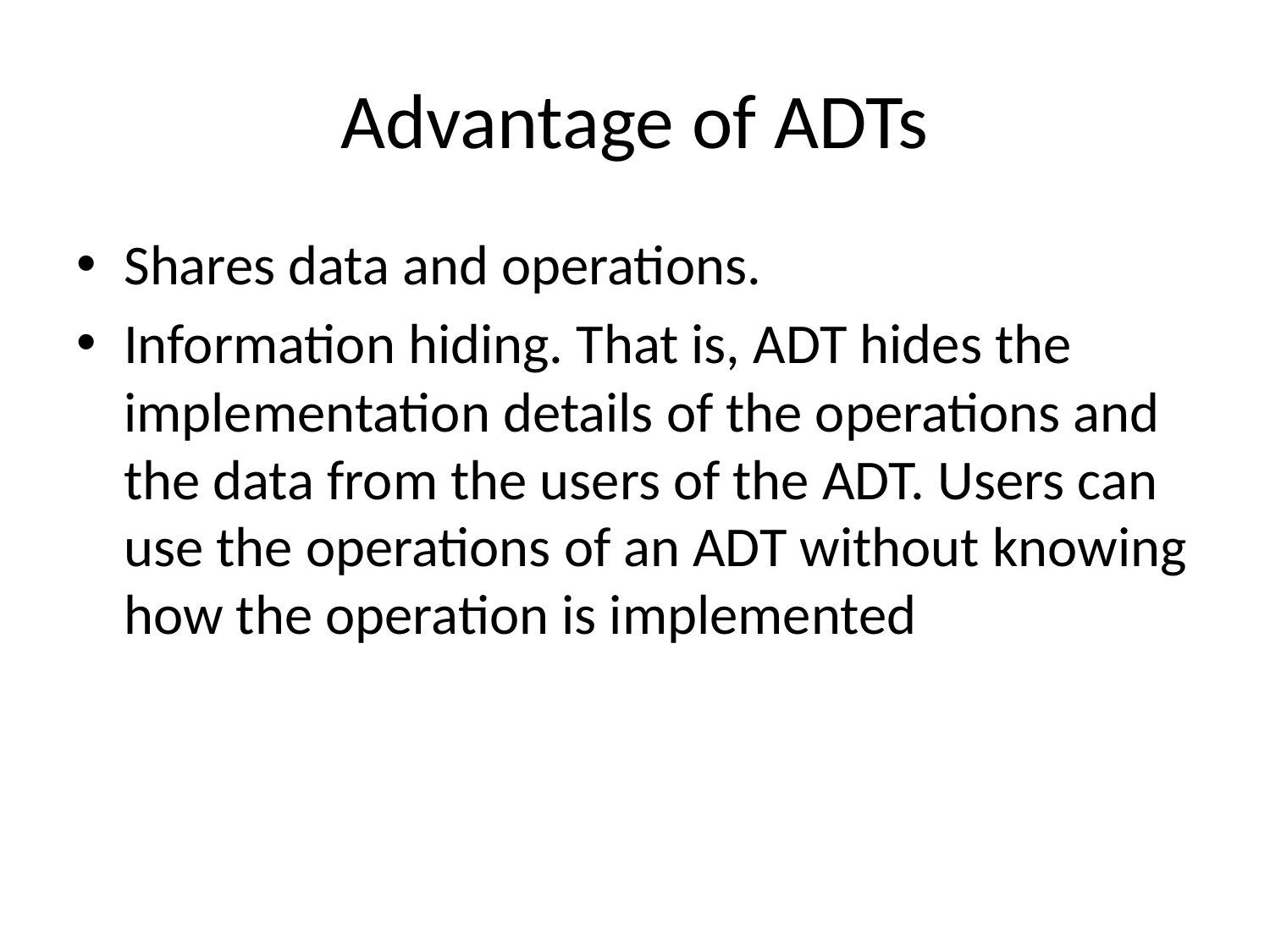

# Advantage of ADTs
Shares data and operations.
Information hiding. That is, ADT hides the implementation details of the operations and the data from the users of the ADT. Users can use the operations of an ADT without knowing how the operation is implemented